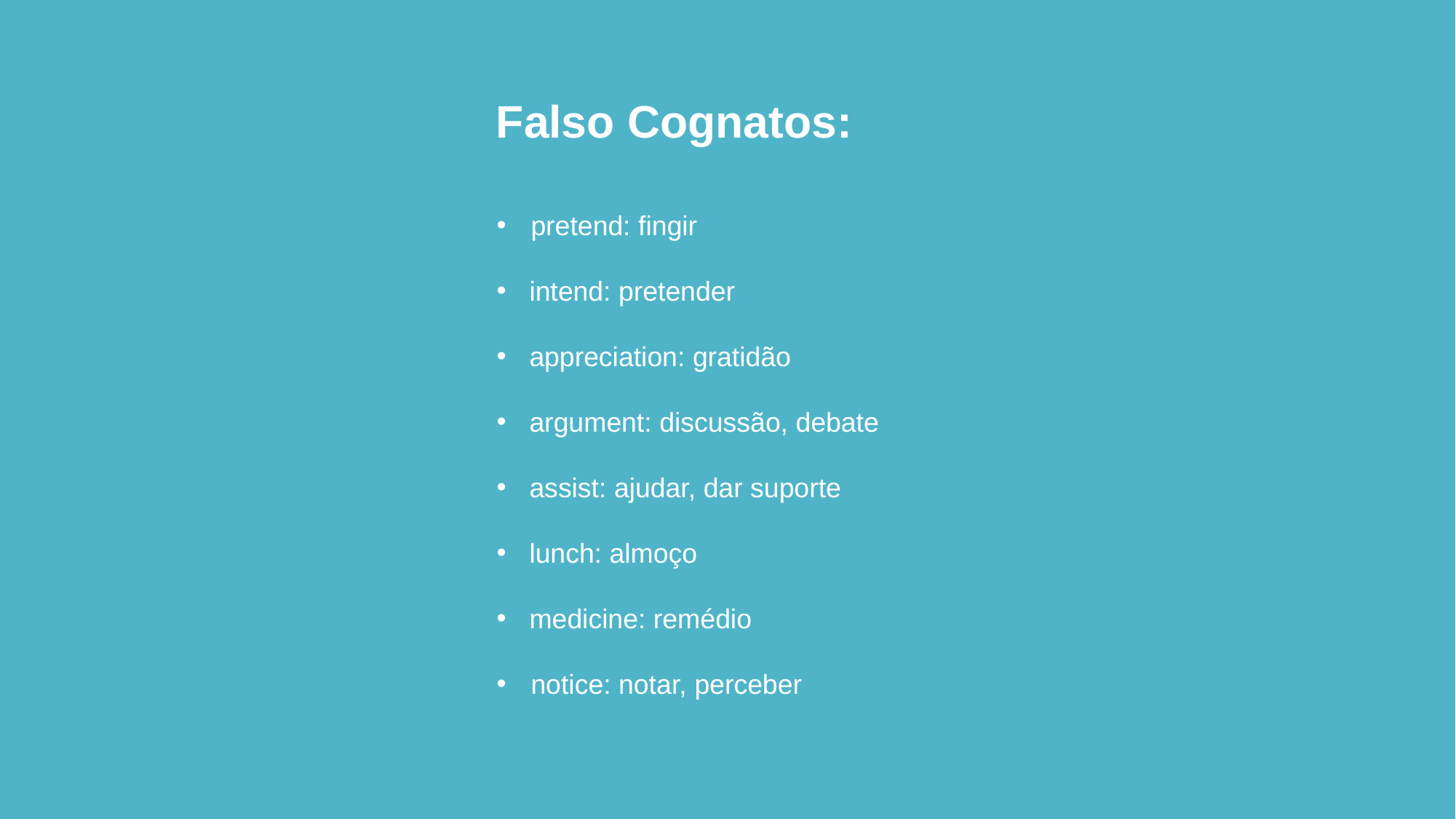

Falso Cognatos:
pretend: fingir

   intend: pretender

   appreciation: gratidão

   argument: discussão, debate

   assist: ajudar, dar suporte

   lunch: almoço

   medicine: remédio

notice: notar, perceber